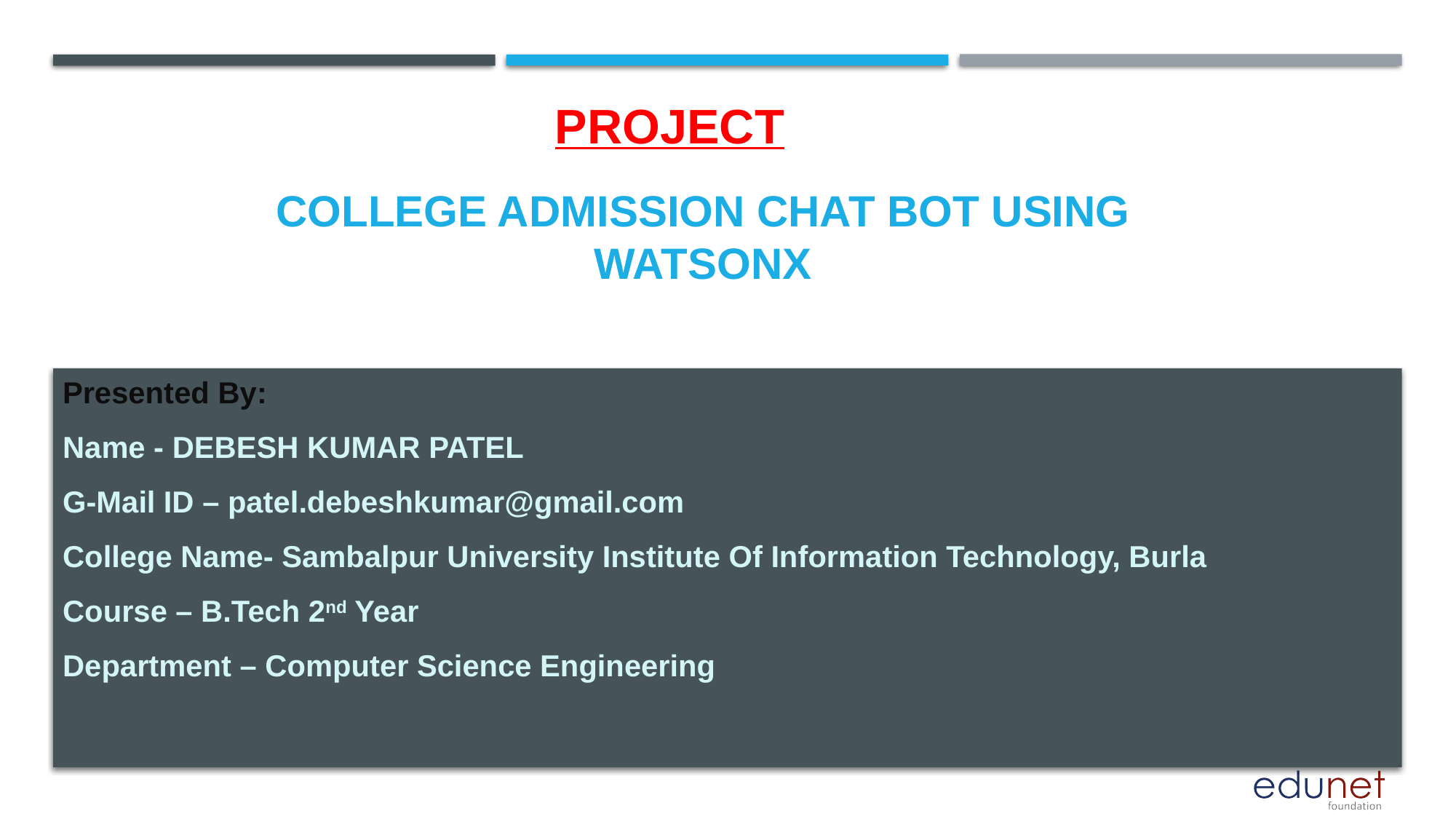

PROJECT
# College admission chat bot Using watsonx
Presented By:
Name - DEBESH KUMAR PATEL
G-Mail ID – patel.debeshkumar@gmail.com
College Name- Sambalpur University Institute Of Information Technology, Burla
Course – B.Tech 2nd Year
Department – Computer Science Engineering